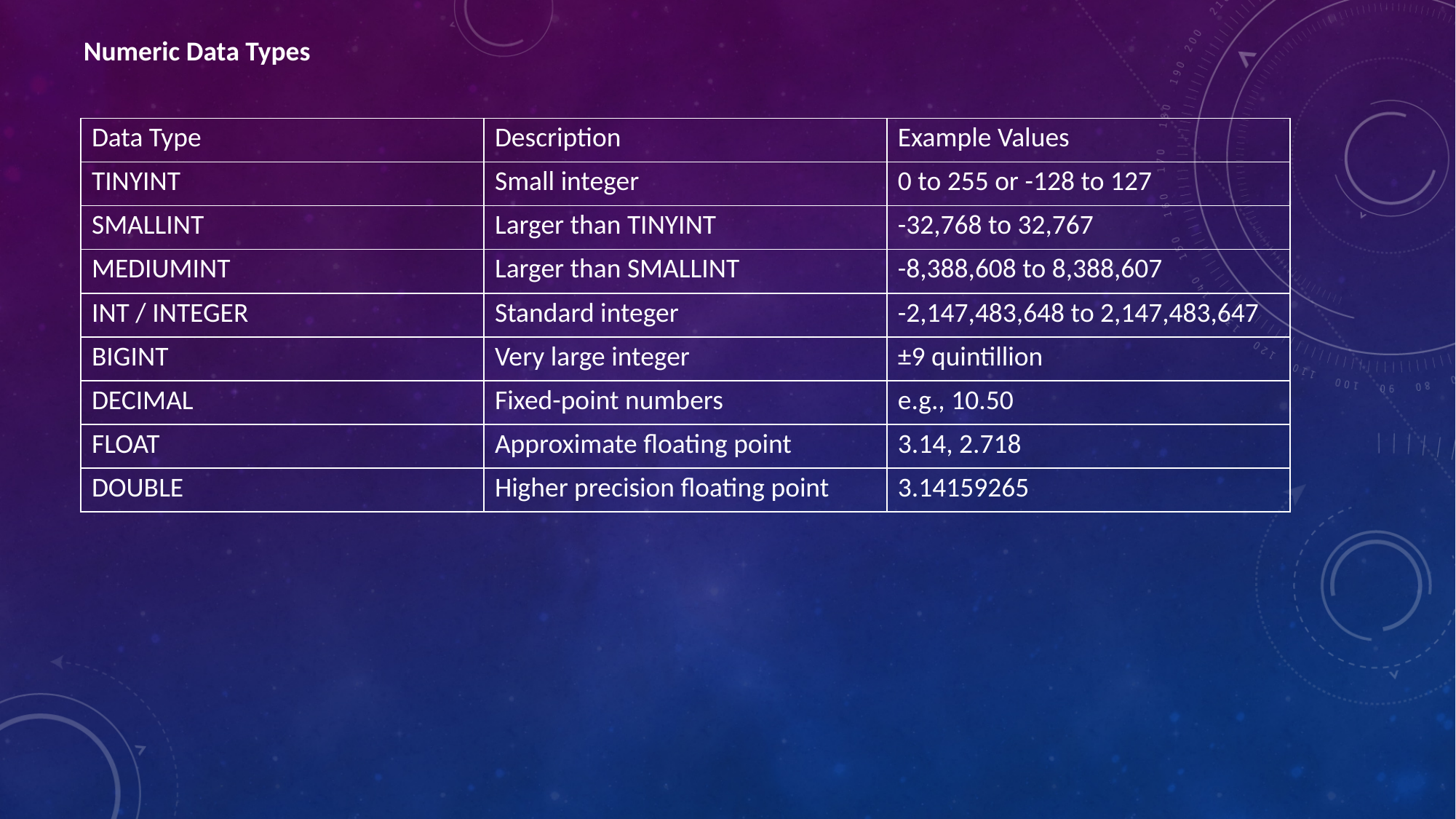

Numeric Data Types
| Data Type | Description | Example Values |
| --- | --- | --- |
| TINYINT | Small integer | 0 to 255 or -128 to 127 |
| SMALLINT | Larger than TINYINT | -32,768 to 32,767 |
| MEDIUMINT | Larger than SMALLINT | -8,388,608 to 8,388,607 |
| INT / INTEGER | Standard integer | -2,147,483,648 to 2,147,483,647 |
| BIGINT | Very large integer | ±9 quintillion |
| DECIMAL | Fixed-point numbers | e.g., 10.50 |
| FLOAT | Approximate floating point | 3.14, 2.718 |
| DOUBLE | Higher precision floating point | 3.14159265 |